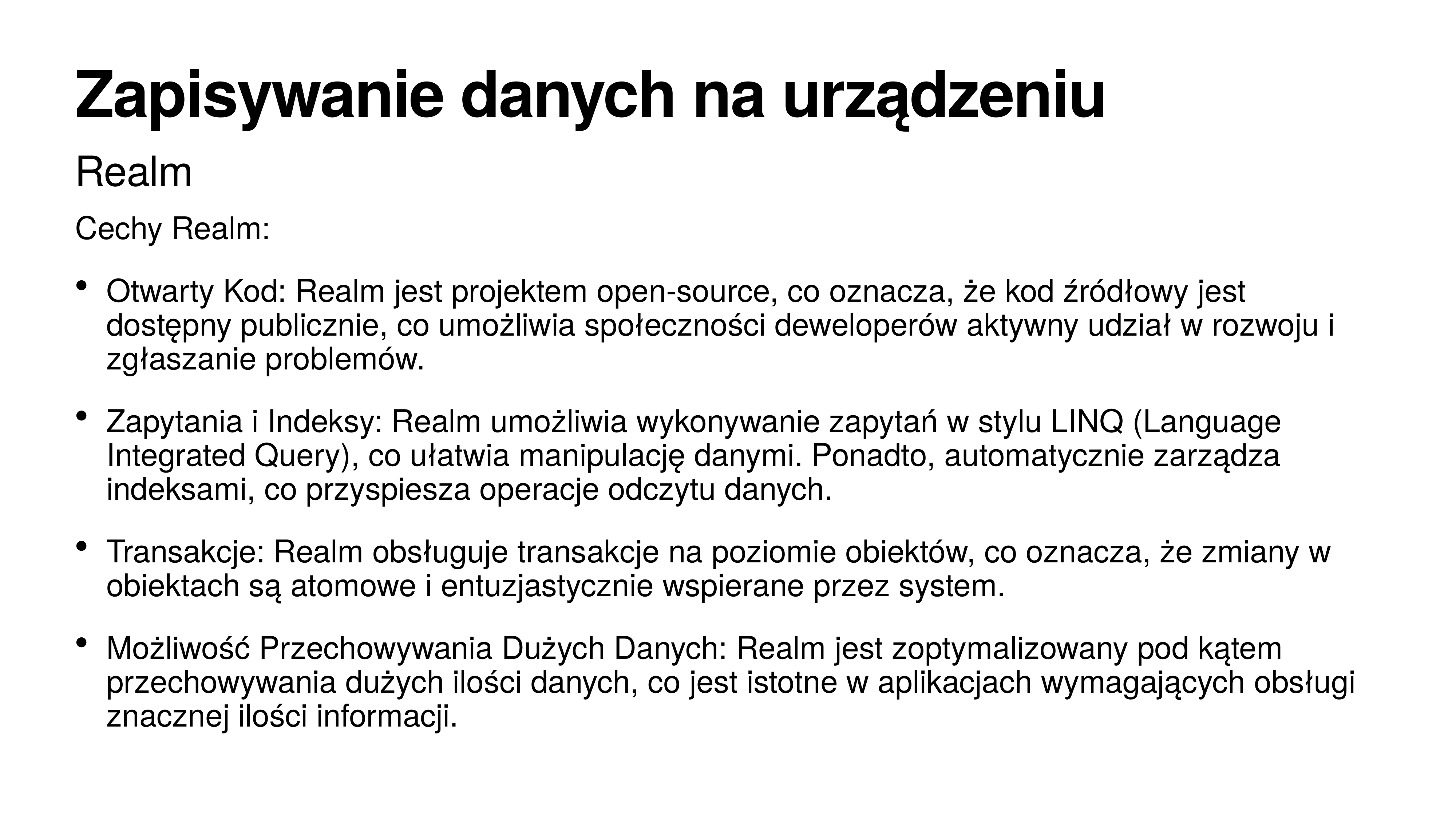

# Zapisywanie danych na urządzeniu
Realm
Cechy Realm:
Otwarty Kod: Realm jest projektem open-source, co oznacza, że kod źródłowy jest dostępny publicznie, co umożliwia społeczności deweloperów aktywny udział w rozwoju i zgłaszanie problemów.
Zapytania i Indeksy: Realm umożliwia wykonywanie zapytań w stylu LINQ (Language Integrated Query), co ułatwia manipulację danymi. Ponadto, automatycznie zarządza indeksami, co przyspiesza operacje odczytu danych.
Transakcje: Realm obsługuje transakcje na poziomie obiektów, co oznacza, że zmiany w obiektach są atomowe i entuzjastycznie wspierane przez system.
Możliwość Przechowywania Dużych Danych: Realm jest zoptymalizowany pod kątem przechowywania dużych ilości danych, co jest istotne w aplikacjach wymagających obsługi znacznej ilości informacji.